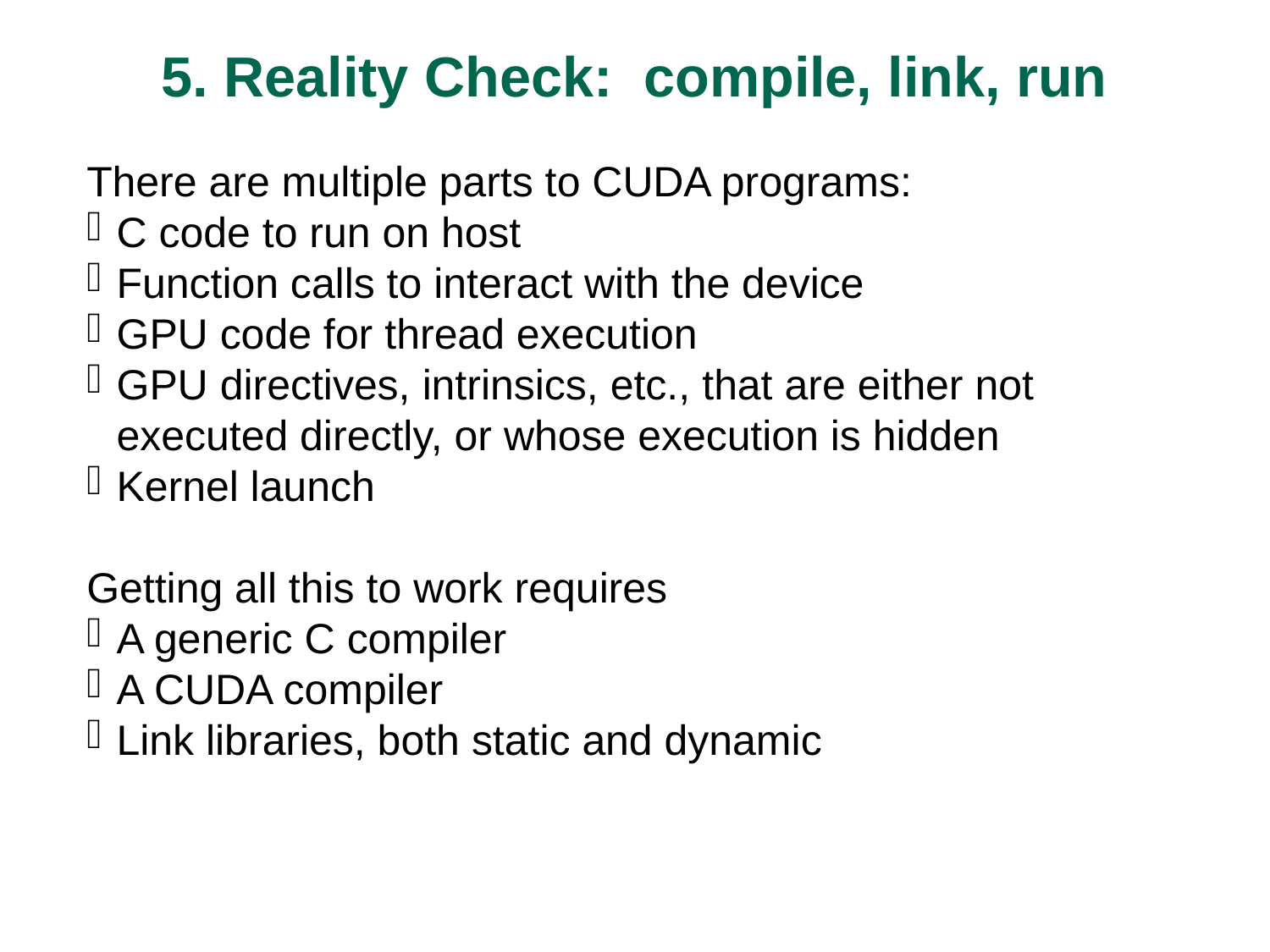

5. Reality Check:  compile, link, run
There are multiple parts to CUDA programs:
C code to run on host
Function calls to interact with the device
GPU code for thread execution
GPU directives, intrinsics, etc., that are either not executed directly, or whose execution is hidden
Kernel launch

Getting all this to work requires
A generic C compiler
A CUDA compiler
Link libraries, both static and dynamic